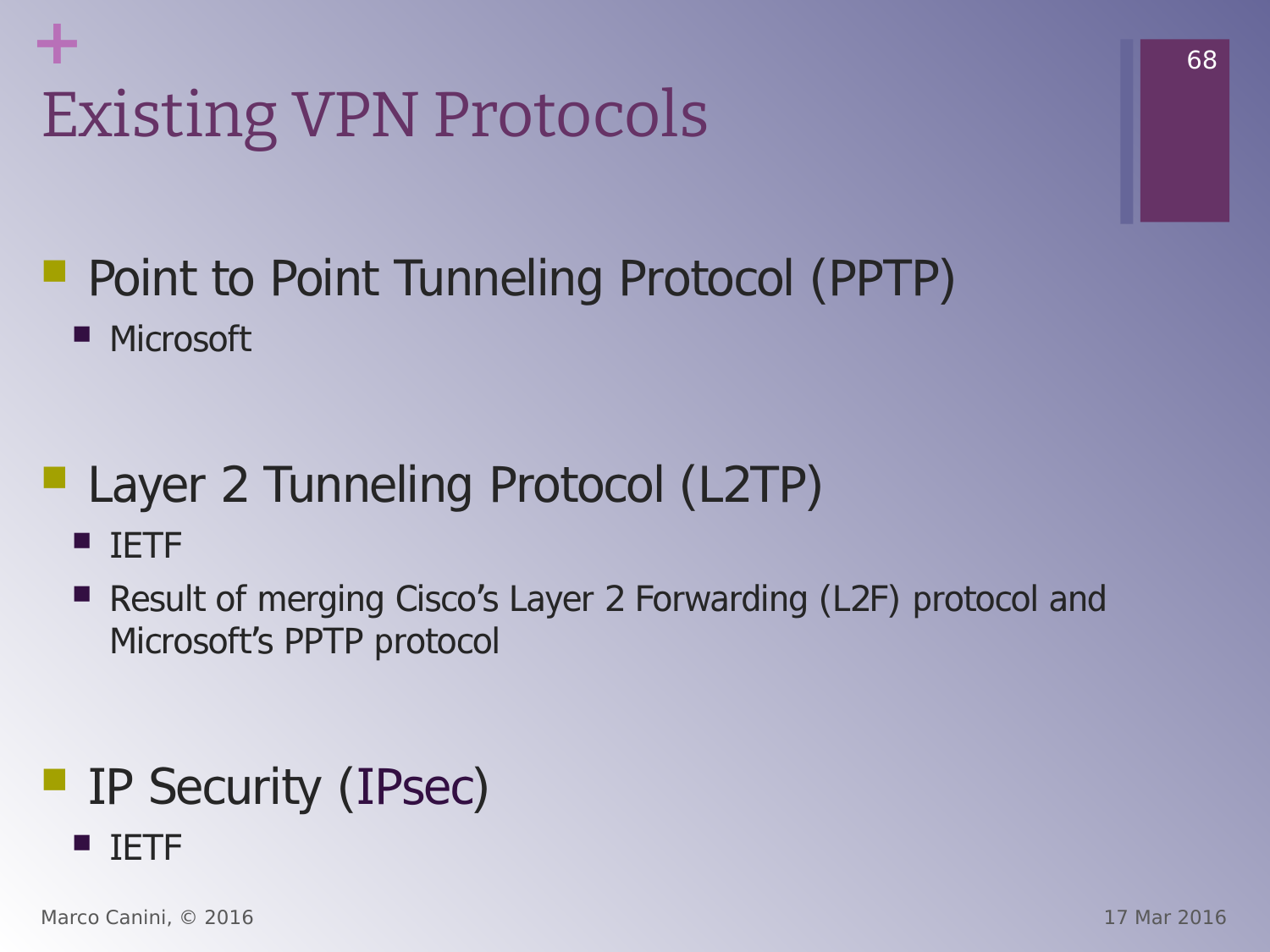

68
# Existing VPN Protocols
Point to Point Tunneling Protocol (PPTP)
Microsoft
Layer 2 Tunneling Protocol (L2TP)
IETF
Result of merging Cisco’s Layer 2 Forwarding (L2F) protocol and Microsoft’s PPTP protocol
IP Security (IPsec)
IETF
Marco Canini, © 2016
17 Mar 2016